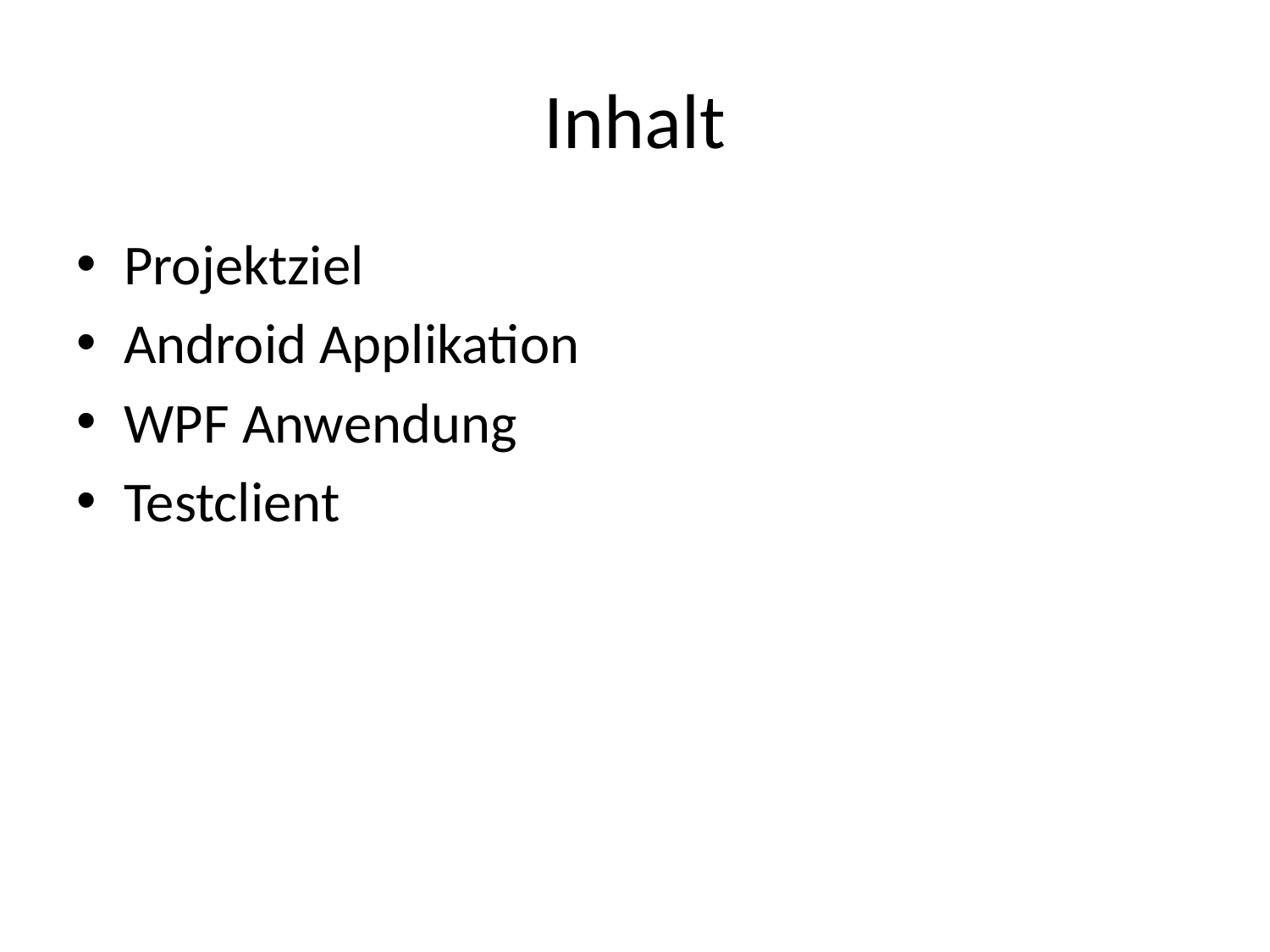

# Inhalt
Projektziel
Android Applikation
WPF Anwendung
Testclient